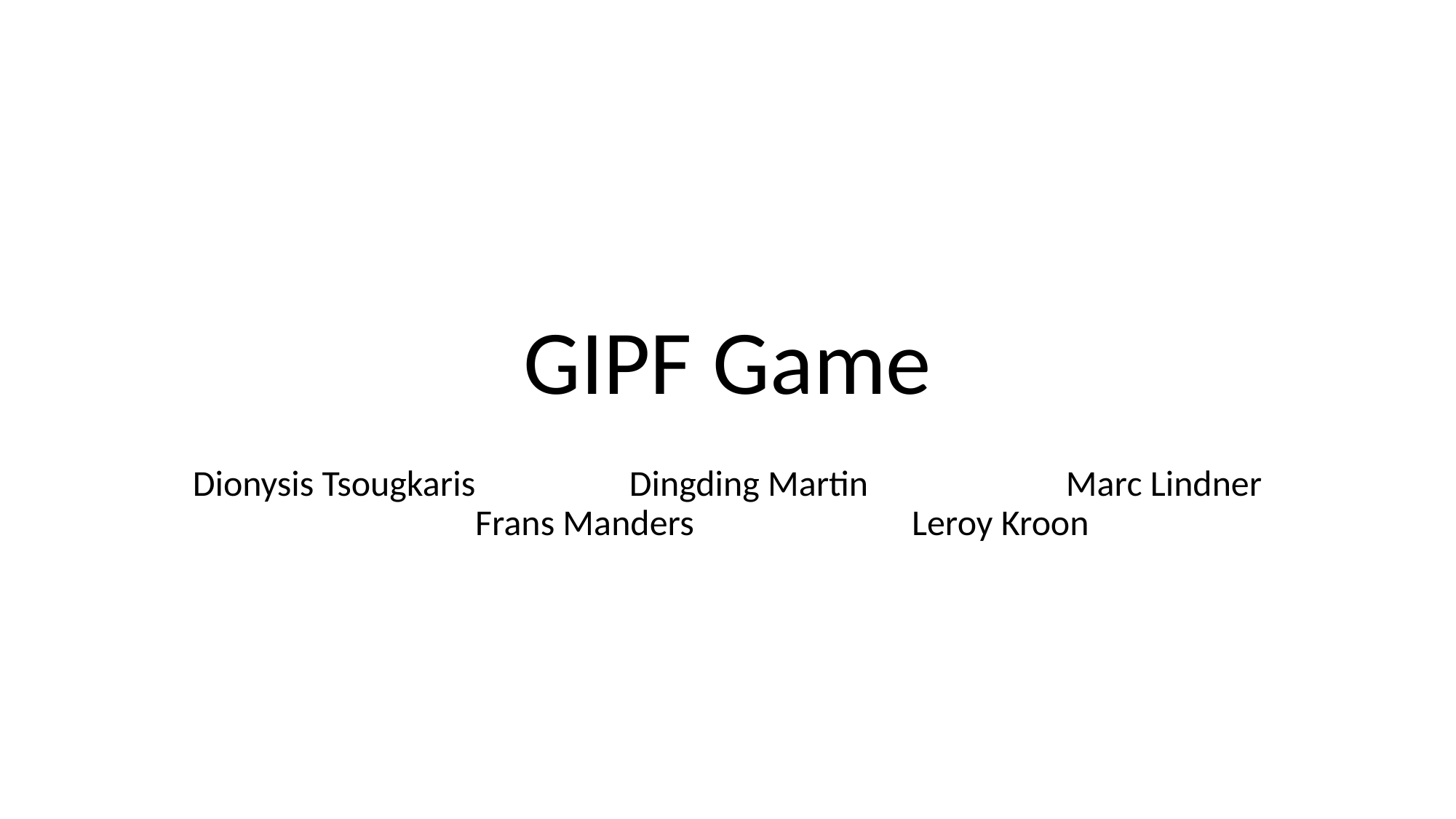

# GIPF Game
Dionysis Tsougkaris		Dingding Martin		Marc Lindner	Frans Manders		Leroy Kroon